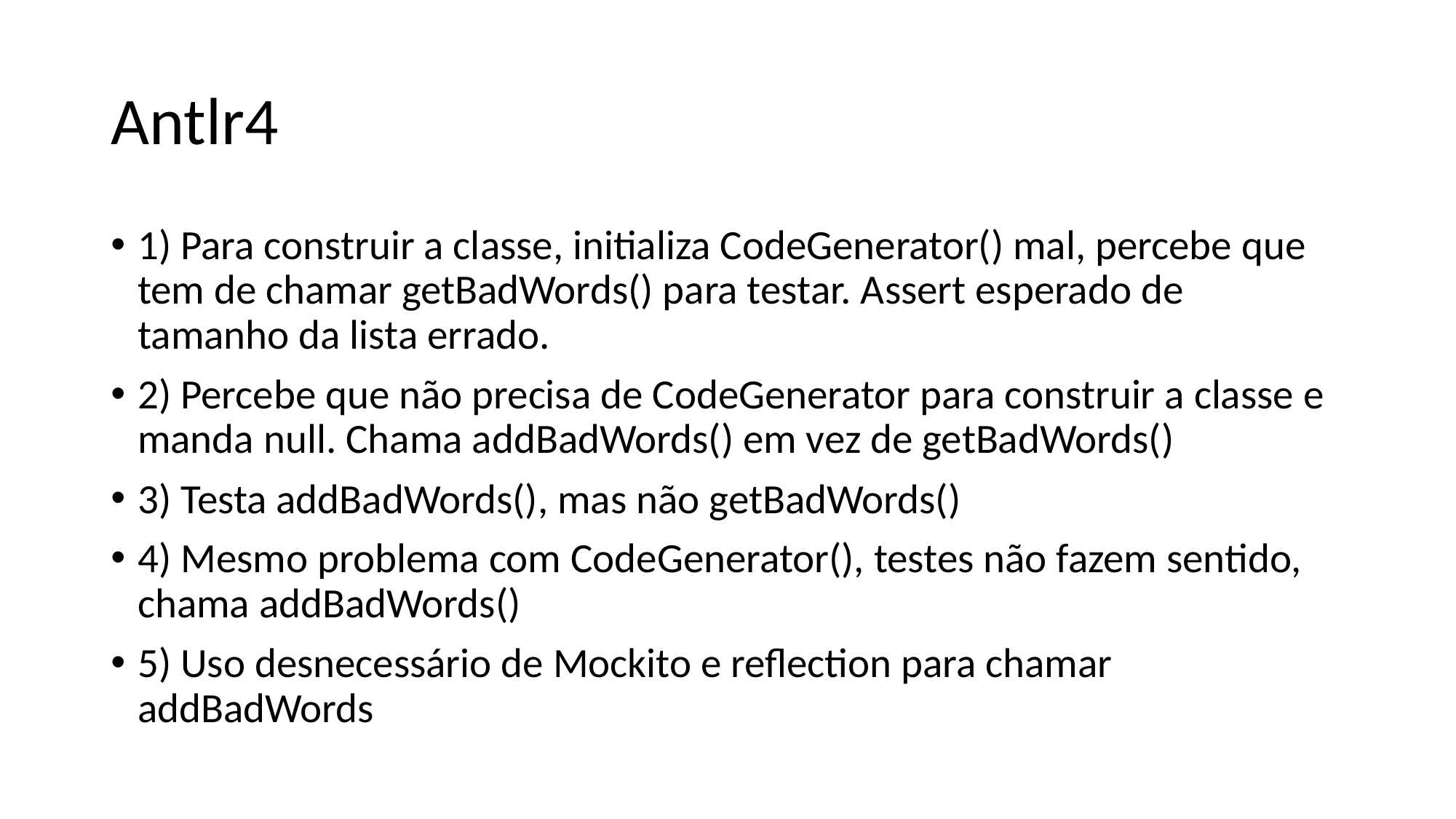

# Antlr4
1) Para construir a classe, initializa CodeGenerator() mal, percebe que tem de chamar getBadWords() para testar. Assert esperado de tamanho da lista errado.
2) Percebe que não precisa de CodeGenerator para construir a classe e manda null. Chama addBadWords() em vez de getBadWords()
3) Testa addBadWords(), mas não getBadWords()
4) Mesmo problema com CodeGenerator(), testes não fazem sentido, chama addBadWords()
5) Uso desnecessário de Mockito e reflection para chamar addBadWords